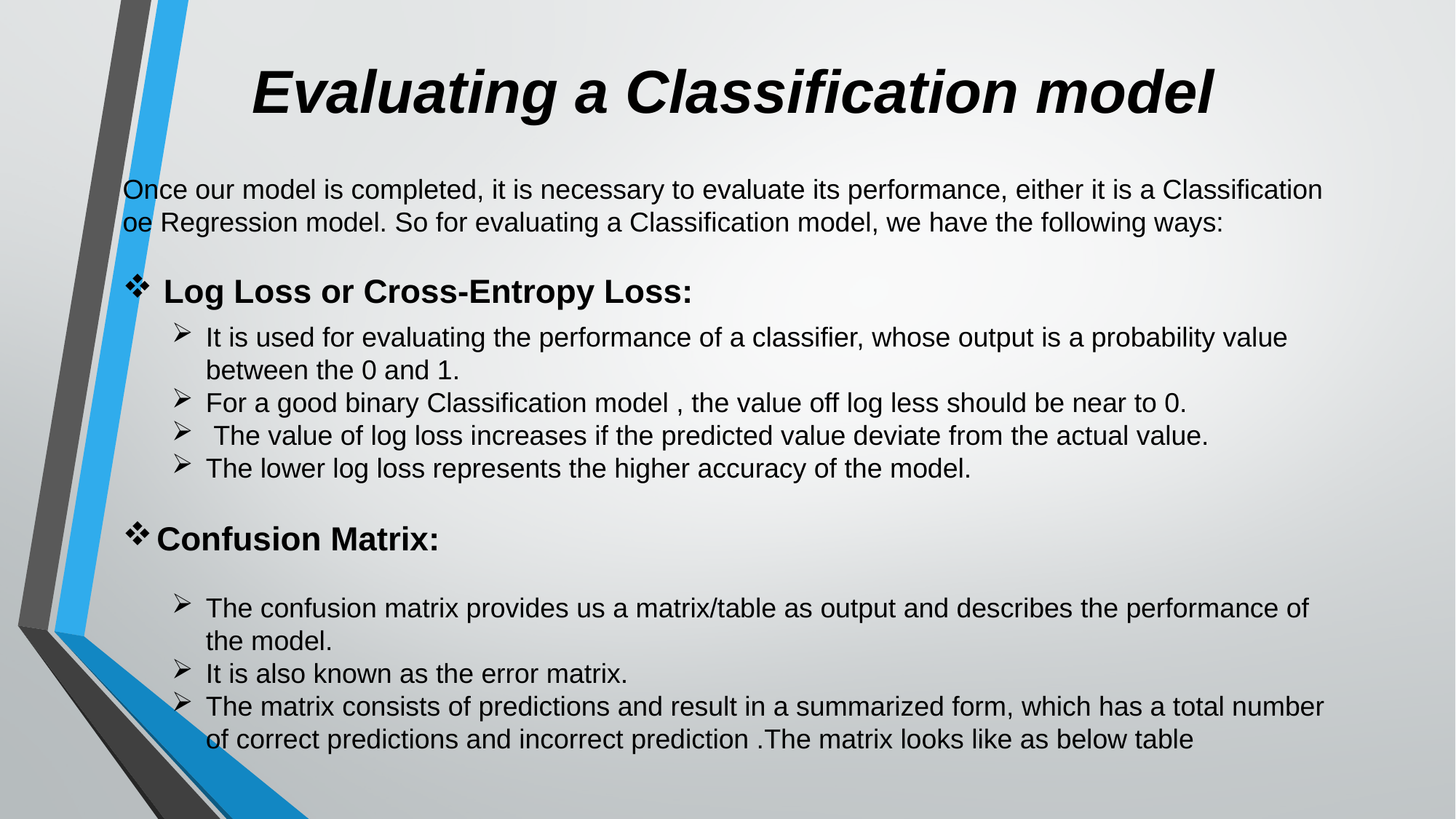

# Evaluating a Classification model
Once our model is completed, it is necessary to evaluate its performance, either it is a Classification oe Regression model. So for evaluating a Classification model, we have the following ways:

Log Loss or Cross-Entropy Loss:

It is used for evaluating the performance of a classifier, whose output is a probability value between the 0 and 1.
For a good binary Classification model , the value off log less should be near to 0.
 The value of log loss increases if the predicted value deviate from the actual value.
The lower log loss represents the higher accuracy of the model.
Confusion Matrix:
The confusion matrix provides us a matrix/table as output and describes the performance of the model.
It is also known as the error matrix.
The matrix consists of predictions and result in a summarized form, which has a total number of correct predictions and incorrect prediction .The matrix looks like as below table